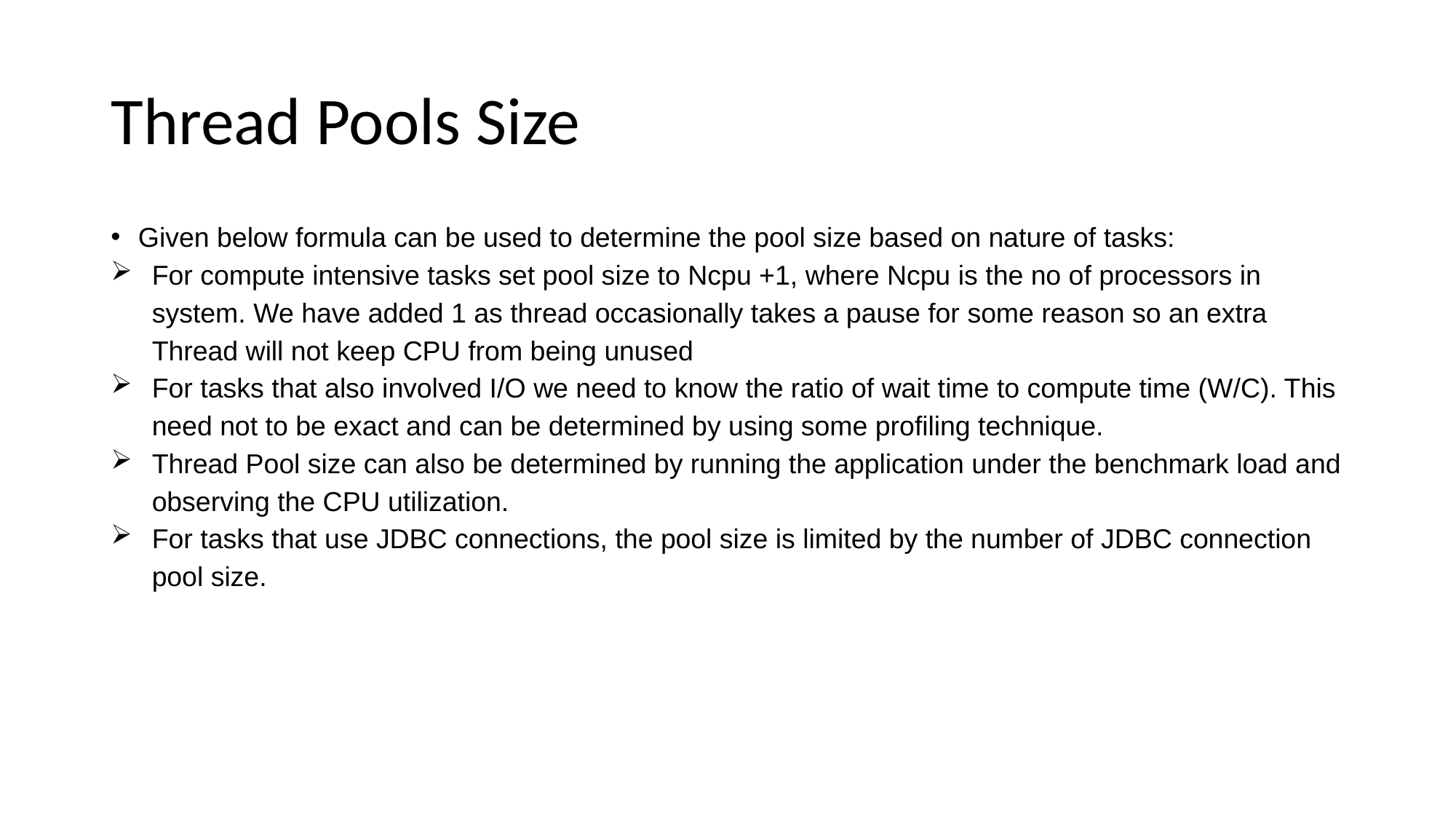

# Thread Pools Size
Given below formula can be used to determine the pool size based on nature of tasks:
For compute intensive tasks set pool size to Ncpu +1, where Ncpu is the no of processors in system. We have added 1 as thread occasionally takes a pause for some reason so an extra Thread will not keep CPU from being unused
For tasks that also involved I/O we need to know the ratio of wait time to compute time (W/C). This need not to be exact and can be determined by using some profiling technique.
Thread Pool size can also be determined by running the application under the benchmark load and observing the CPU utilization.
For tasks that use JDBC connections, the pool size is limited by the number of JDBC connection pool size.